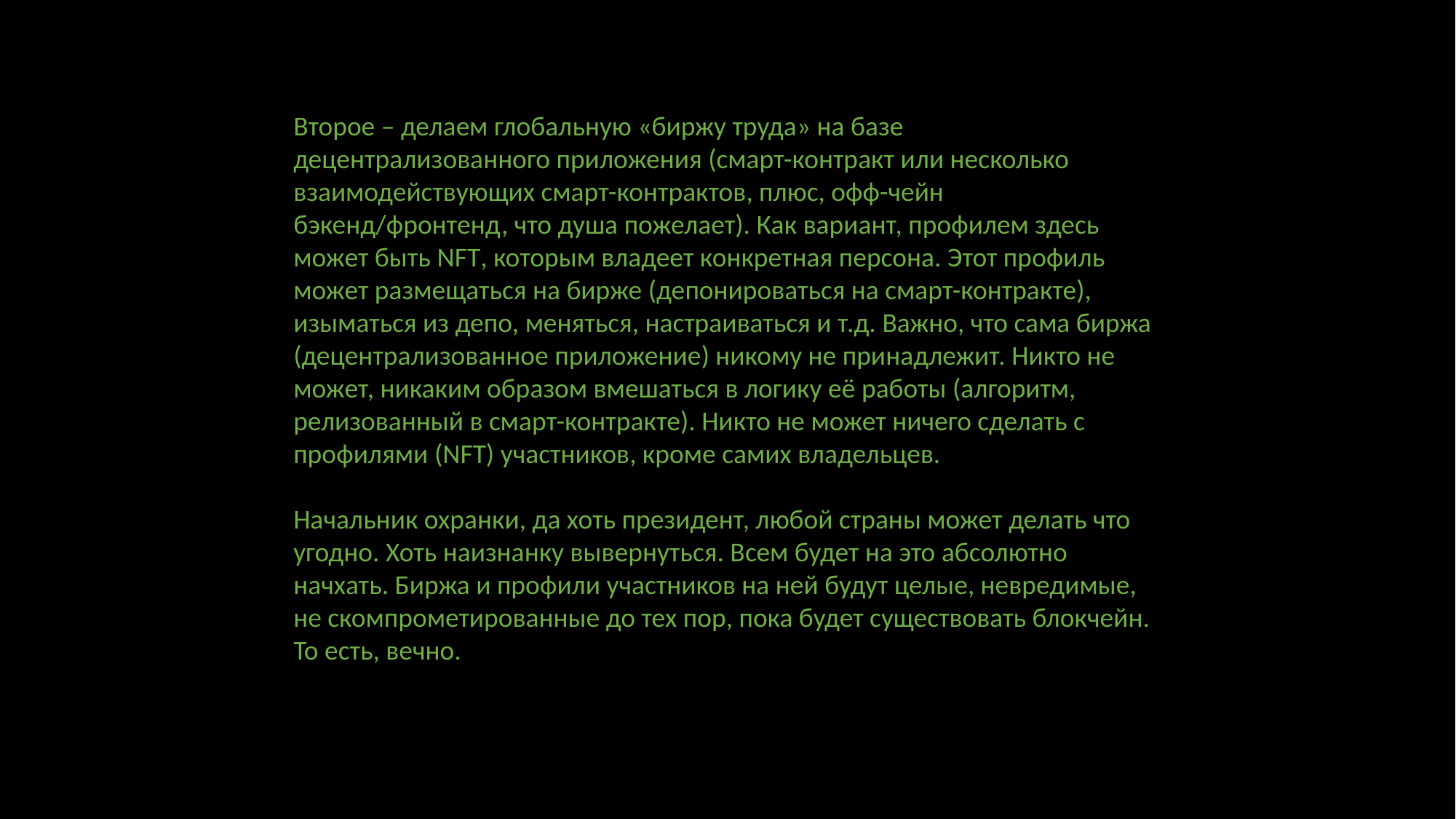

Второе – делаем глобальную «биржу труда» на базе децентрализованного приложения (смарт-контракт или несколько взаимодействующих смарт-контрактов, плюс, офф-чейн бэкенд/фронтенд, что душа пожелает). Как вариант, профилем здесь может быть NFT, которым владеет конкретная персона. Этот профиль может размещаться на бирже (депонироваться на смарт-контракте), изыматься из депо, меняться, настраиваться и т.д. Важно, что сама биржа (децентрализованное приложение) никому не принадлежит. Никто не может, никаким образом вмешаться в логику её работы (алгоритм, релизованный в смарт-контракте). Никто не может ничего сделать с профилями (NFT) участников, кроме самих владельцев.

Начальник охранки, да хоть президент, любой страны может делать что угодно. Хоть наизнанку вывернуться. Всем будет на это абсолютно начхать. Биржа и профили участников на ней будут целые, невредимые, не скомпрометированные до тех пор, пока будет существовать блокчейн. То есть, вечно.